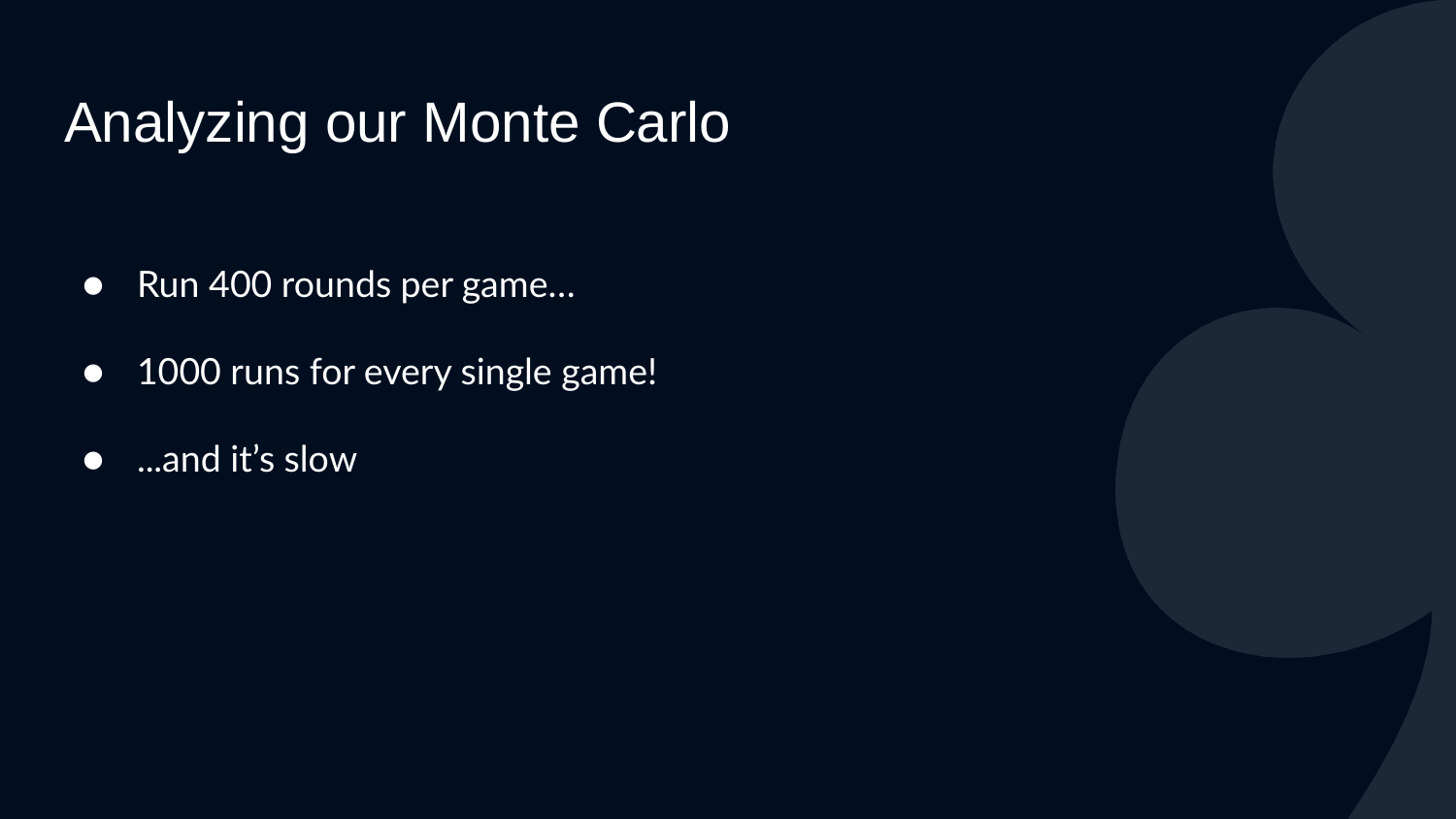

# Analyzing our Monte Carlo

Run 400 rounds per game…
1000 runs for every single game!
...and it’s slow